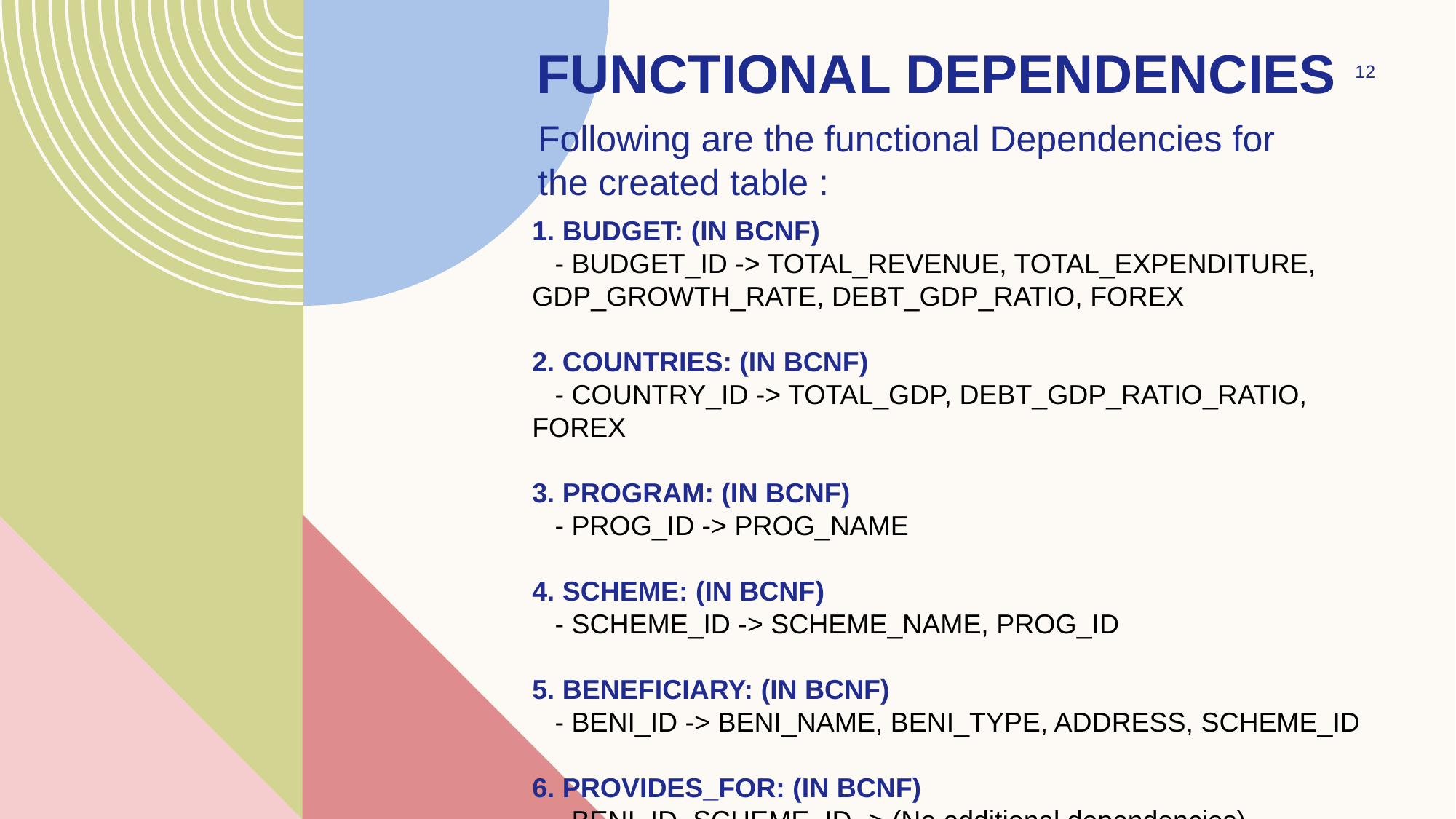

# Functional dependencies
12
Following are the functional Dependencies for the created table :
1. BUDGET: (IN BCNF)
   - BUDGET_ID -> TOTAL_REVENUE, TOTAL_EXPENDITURE, GDP_GROWTH_RATE, DEBT_GDP_RATIO, FOREX

2. COUNTRIES: (IN BCNF)
   - COUNTRY_ID -> TOTAL_GDP, DEBT_GDP_RATIO_RATIO, FOREX

3. PROGRAM: (IN BCNF)
   - PROG_ID -> PROG_NAME

4. SCHEME: (IN BCNF)
   - SCHEME_ID -> SCHEME_NAME, PROG_ID

5. BENEFICIARY: (IN BCNF)
   - BENI_ID -> BENI_NAME, BENI_TYPE, ADDRESS, SCHEME_ID

6. PROVIDES_FOR: (IN BCNF)
   - BENI_ID, SCHEME_ID -> (No additional dependencies)